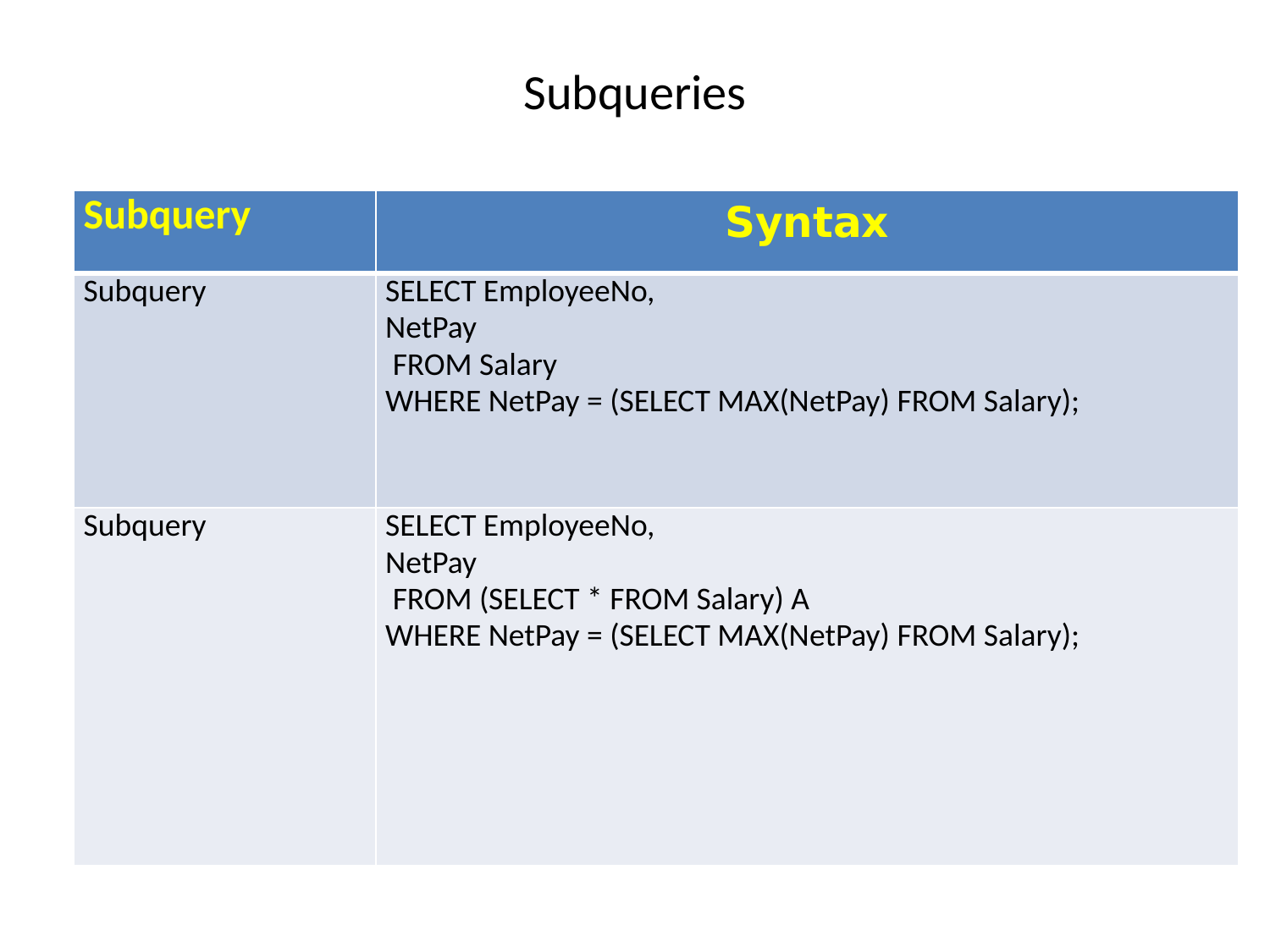

# Subqueries
| Subquery | Syntax |
| --- | --- |
| Subquery | SELECT EmployeeNo, NetPay FROM Salary WHERE NetPay = (SELECT MAX(NetPay) FROM Salary); |
| Subquery | SELECT EmployeeNo, NetPay FROM (SELECT \* FROM Salary) A WHERE NetPay = (SELECT MAX(NetPay) FROM Salary); |